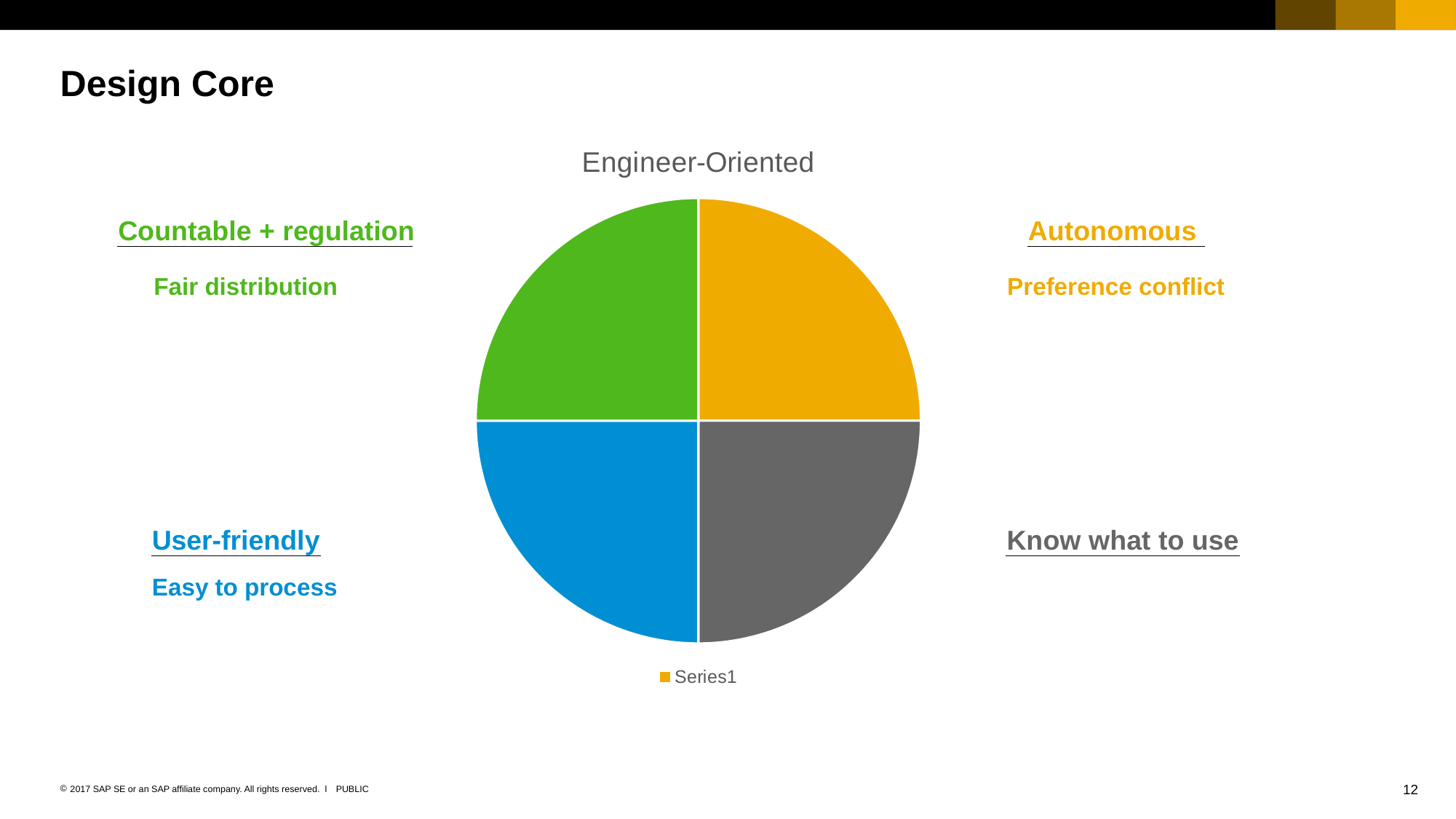

# Design Core

### Chart:

| Category | Engineer-Oriented |
|---|---|
|  | 25.0 |
|  | 25.0 |
|  | 25.0 |
|  | 25.0 |
Autonomous
Countable + regulation
Fair distribution
Preference conflict
Know what to use
User-friendly
Easy to process